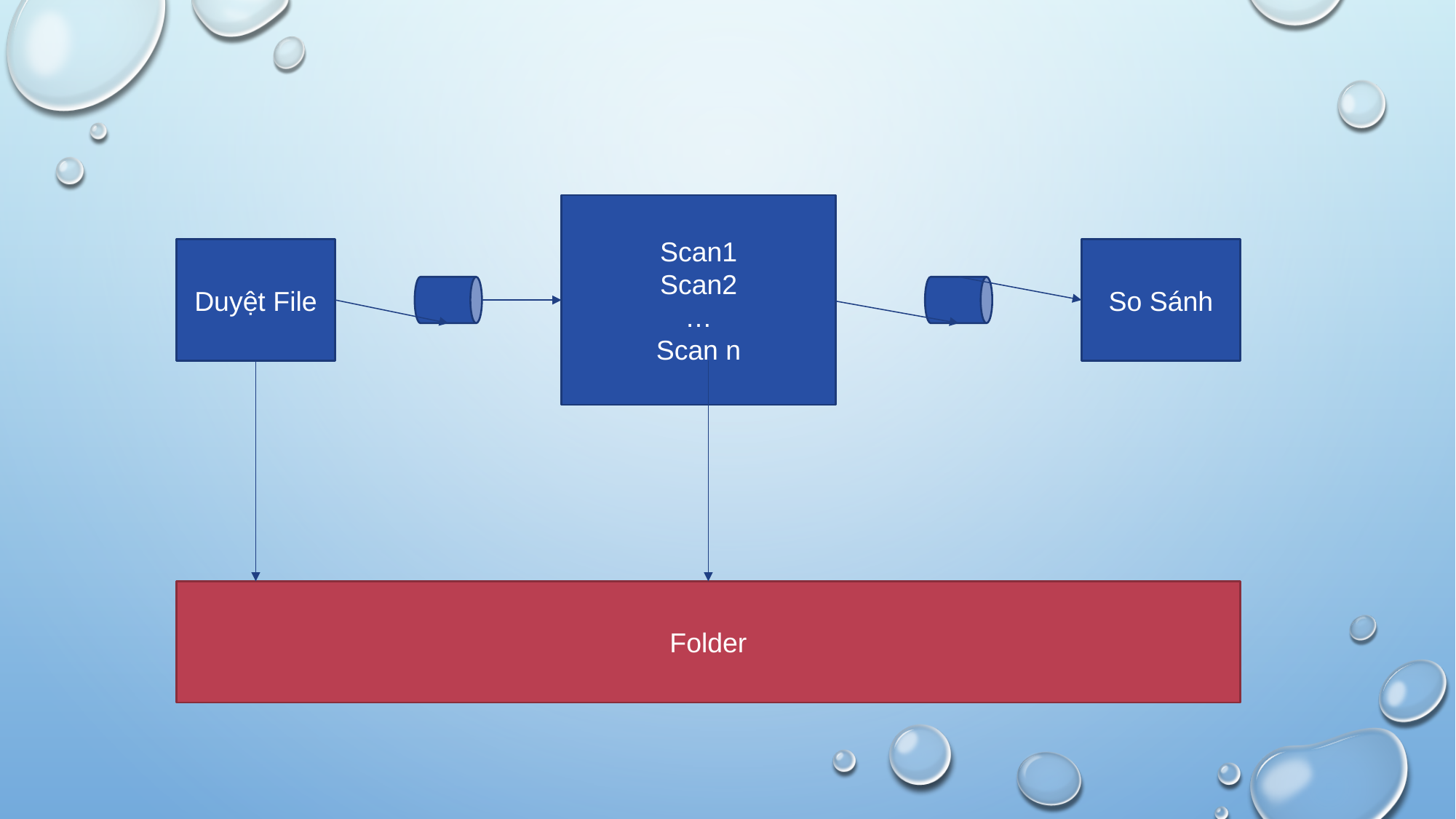

Scan1
Scan2
…
Scan n
Duyệt File
So Sánh

Folder